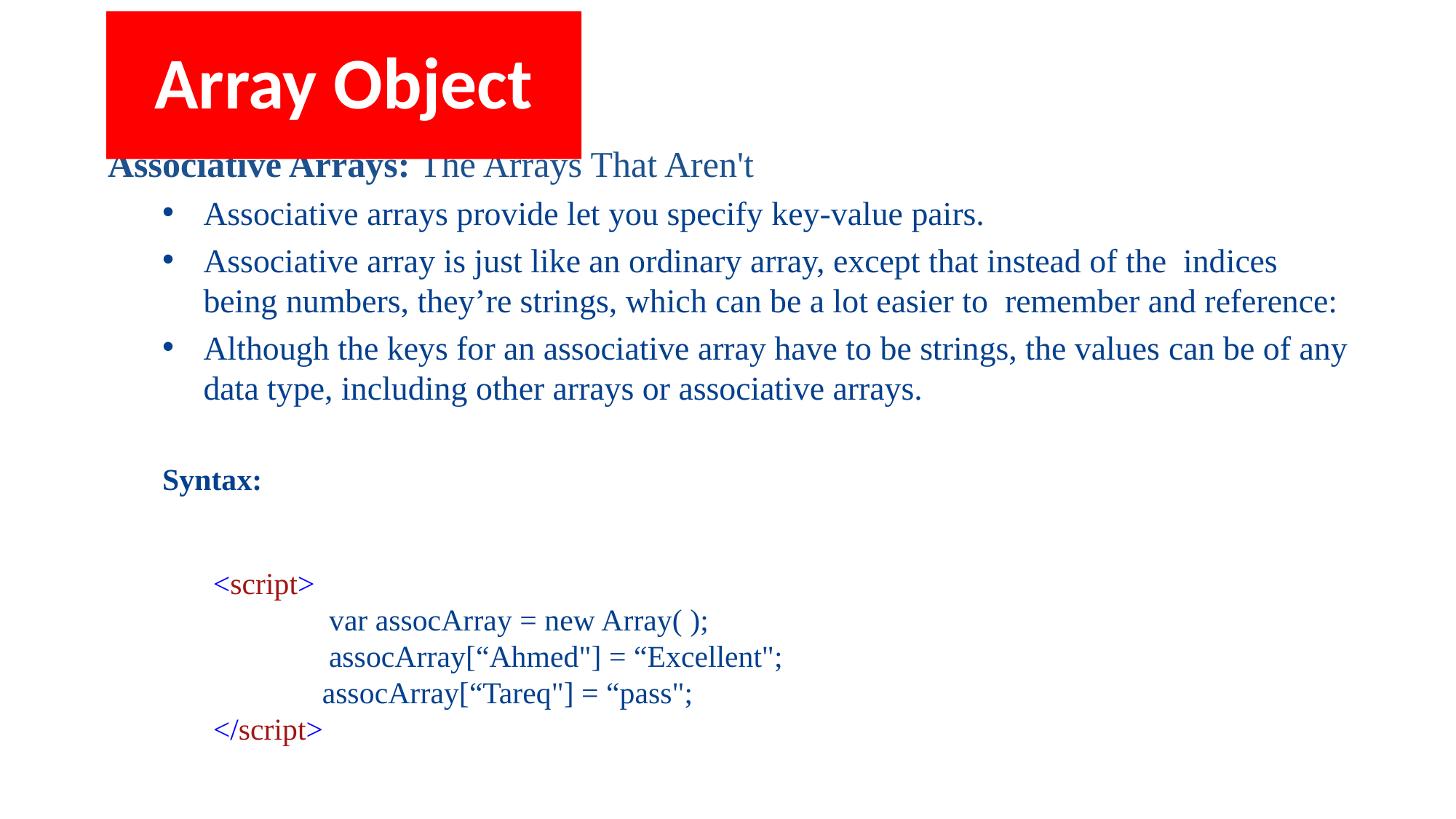

# Array Object
Associative Arrays: The Arrays That Aren't
Associative arrays provide let you specify key-value pairs.
Associative array is just like an ordinary array, except that instead of the  indices being numbers, they’re strings, which can be a lot easier to  remember and reference:
Although the keys for an associative array have to be strings, the values can be of any data type, including other arrays or associative arrays.

Syntax:

<script>
var assocArray = new Array( );
assocArray[“Ahmed"] = “Excellent";     assocArray[“Tareq"] = “pass";
</script>